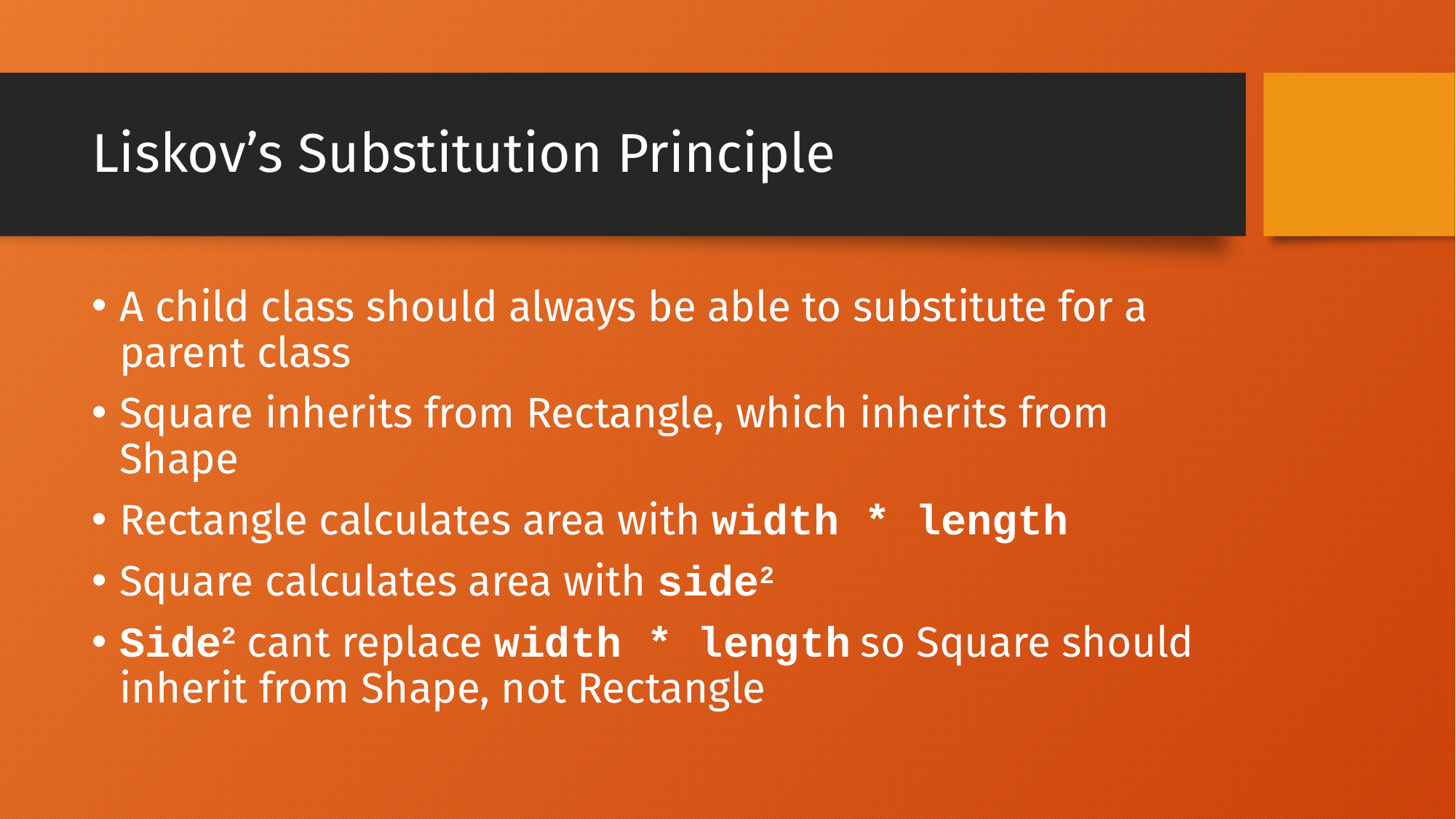

# Liskov’s Substitution Principle
A child class should always be able to substitute for a parent class
Square inherits from Rectangle, which inherits from Shape
Rectangle calculates area with width * length
Square calculates area with side2
Side2 cant replace width * length so Square should inherit from Shape, not Rectangle